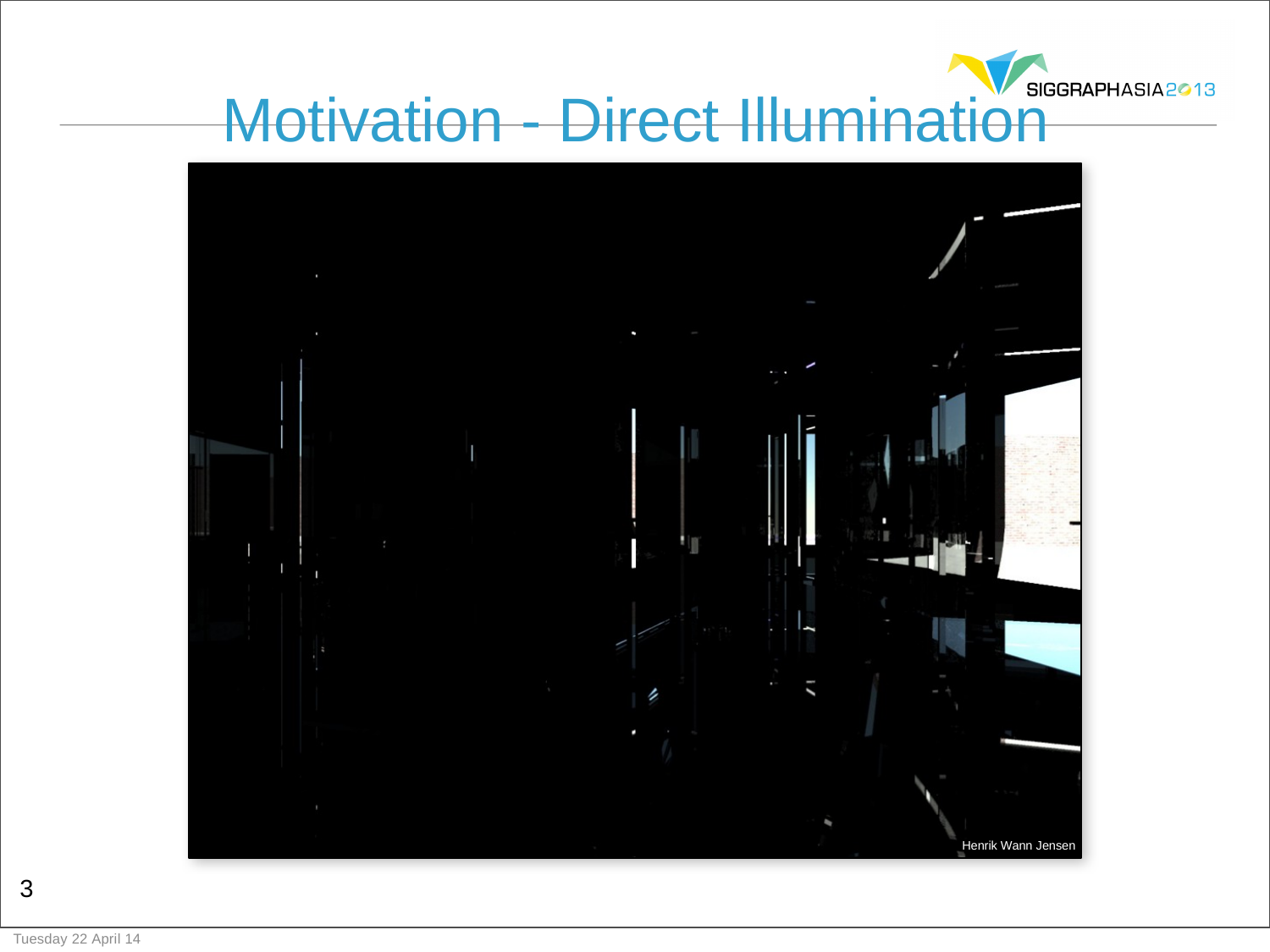

# Motivation - Direct Illumination

Henrik Wann Jensen

3
Tuesday 22 April 14